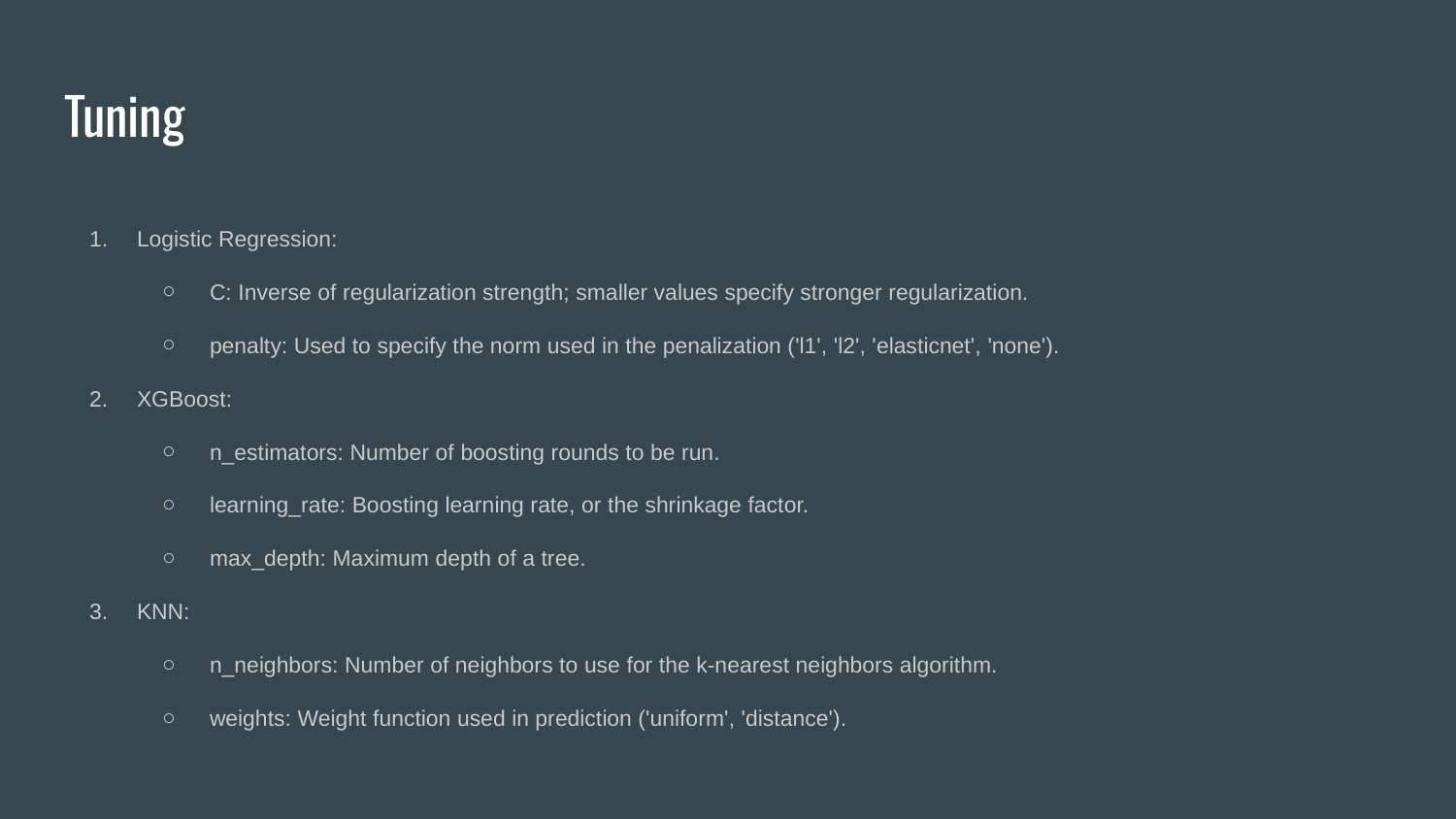

# Tuning
Logistic Regression:
C: Inverse of regularization strength; smaller values specify stronger regularization.
penalty: Used to specify the norm used in the penalization ('l1', 'l2', 'elasticnet', 'none').
XGBoost:
n_estimators: Number of boosting rounds to be run.
learning_rate: Boosting learning rate, or the shrinkage factor.
max_depth: Maximum depth of a tree.
KNN:
n_neighbors: Number of neighbors to use for the k-nearest neighbors algorithm.
weights: Weight function used in prediction ('uniform', 'distance').